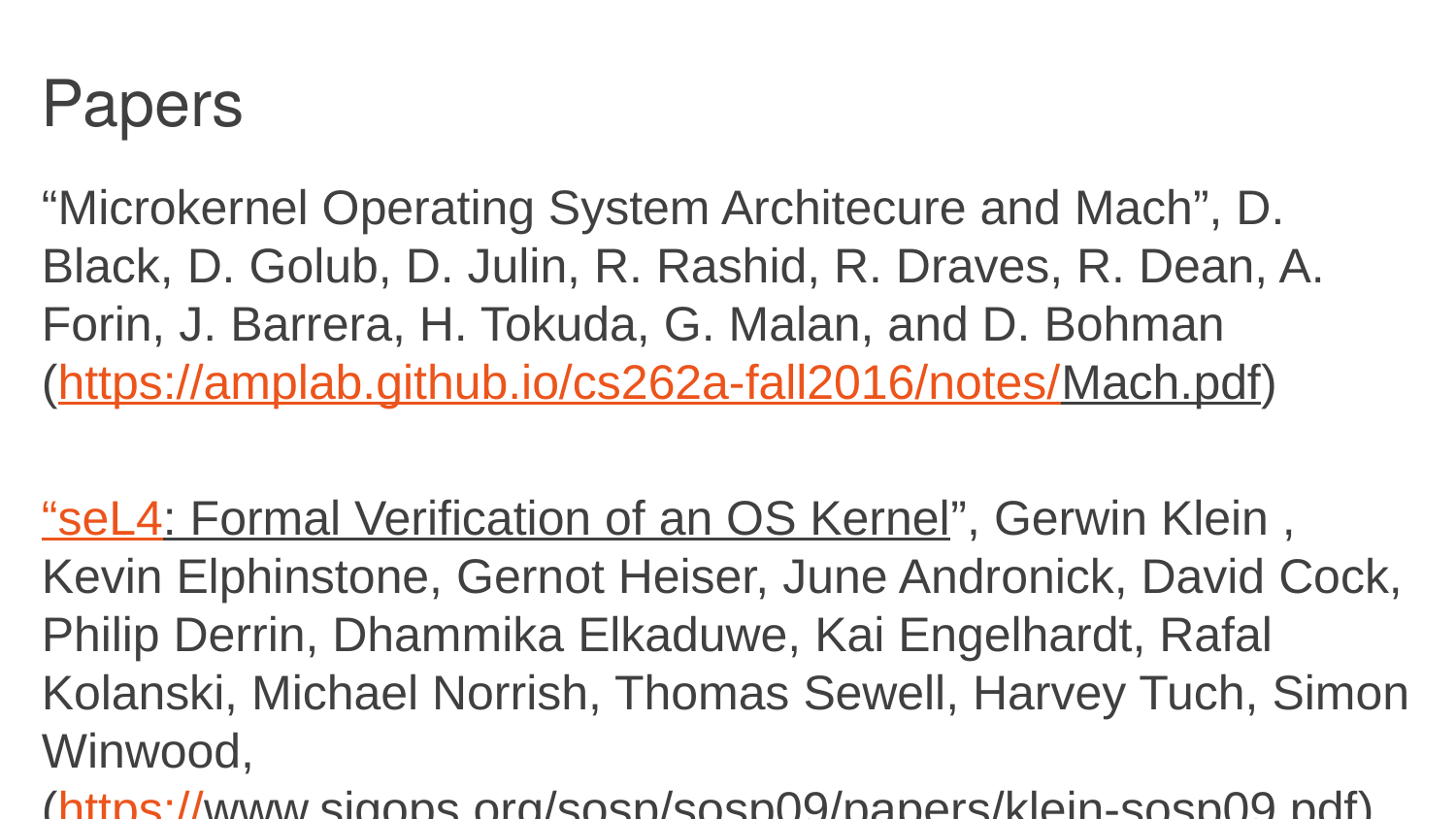

# Papers
“Microkernel Operating System Architecure and Mach”, D. Black, D. Golub, D. Julin, R. Rashid, R. Draves, R. Dean, A. Forin, J. Barrera, H. Tokuda, G. Malan, and D. Bohman
(https://amplab.github.io/cs262a-fall2016/notes/Mach.pdf)

“seL4: Formal Verification of an OS Kernel”, Gerwin Klein , Kevin Elphinstone, Gernot Heiser, June Andronick, David Cock, Philip Derrin, Dhammika Elkaduwe, Kai Engelhardt, Rafal Kolanski, Michael Norrish, Thomas Sewell, Harvey Tuch, Simon Winwood,
(https://www.sigops.org/sosp/sosp09/papers/klein-sosp09.pdf)